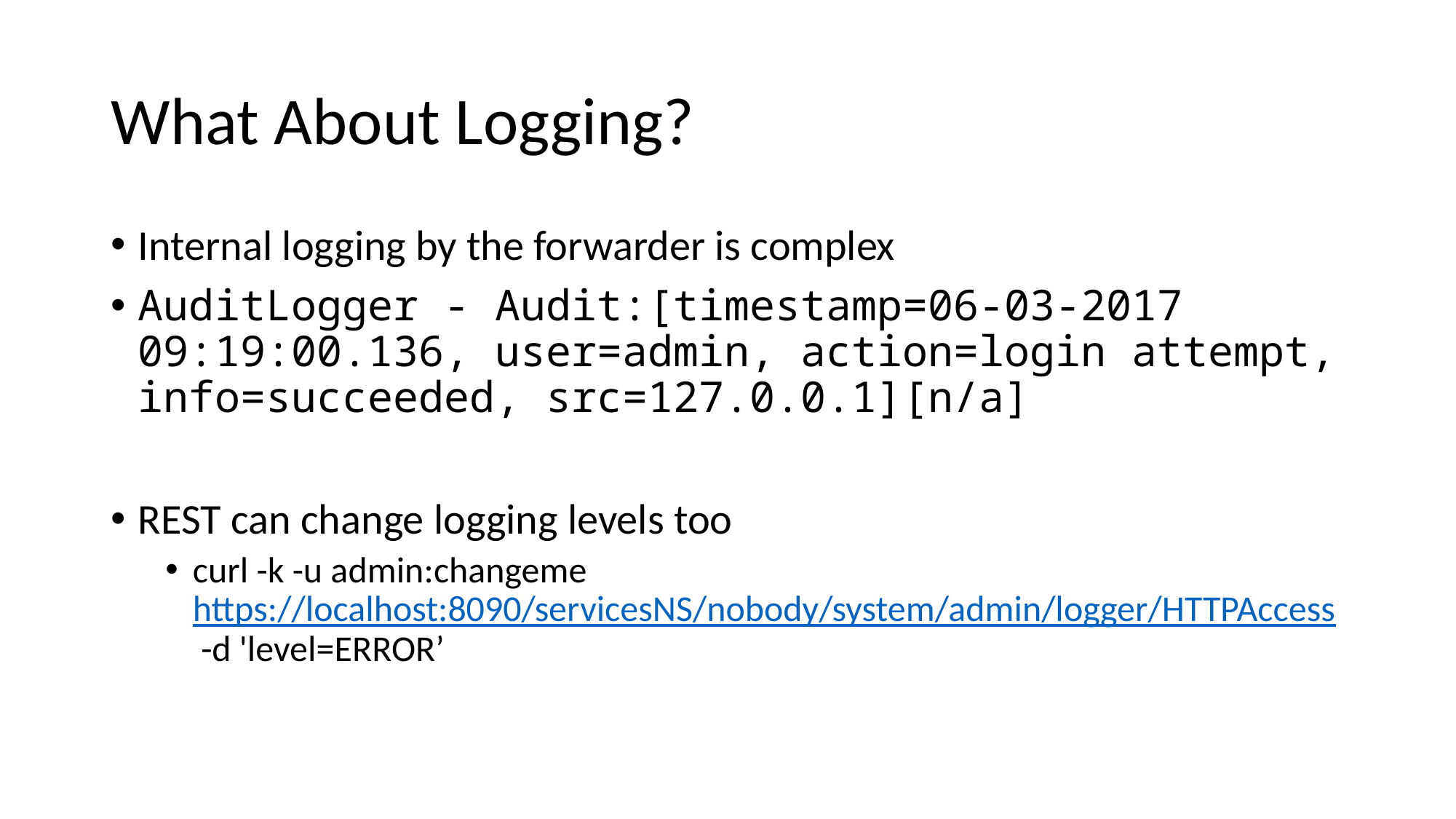

# What About Logging?
Internal logging by the forwarder is complex
AuditLogger - Audit:[timestamp=06-03-2017 09:19:00.136, user=admin, action=login attempt, info=succeeded, src=127.0.0.1][n/a]

REST can change logging levels too
curl -k -u admin:changeme https://localhost:8090/servicesNS/nobody/system/admin/logger/HTTPAccess -d 'level=ERROR’